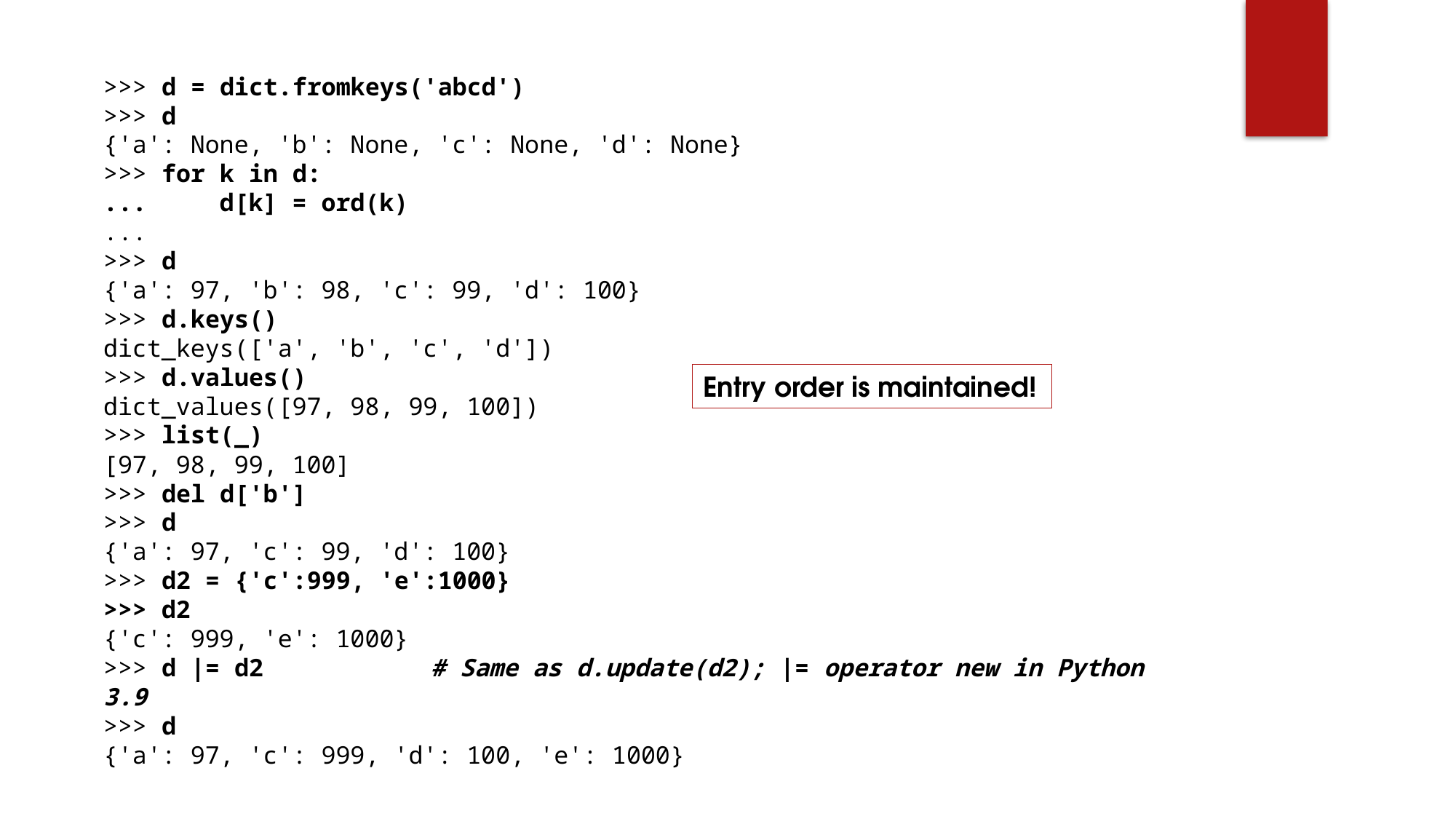

>>> d = dict.fromkeys('abcd')
>>> d
{'a': None, 'b': None, 'c': None, 'd': None}
>>> for k in d:
...     d[k] = ord(k)
...
>>> d
{'a': 97, 'b': 98, 'c': 99, 'd': 100}
>>> d.keys()
dict_keys(['a', 'b', 'c', 'd'])
>>> d.values()
dict_values([97, 98, 99, 100])
>>> list(_)
[97, 98, 99, 100]
>>> del d['b']
>>> d
{'a': 97, 'c': 99, 'd': 100}
>>> d2 = {'c':999, 'e':1000}
>>> d2
{'c': 999, 'e': 1000}
>>> d |= d2		# Same as d.update(d2); |= operator new in Python 3.9
>>> d
{'a': 97, 'c': 999, 'd': 100, 'e': 1000}
Entry order is maintained!